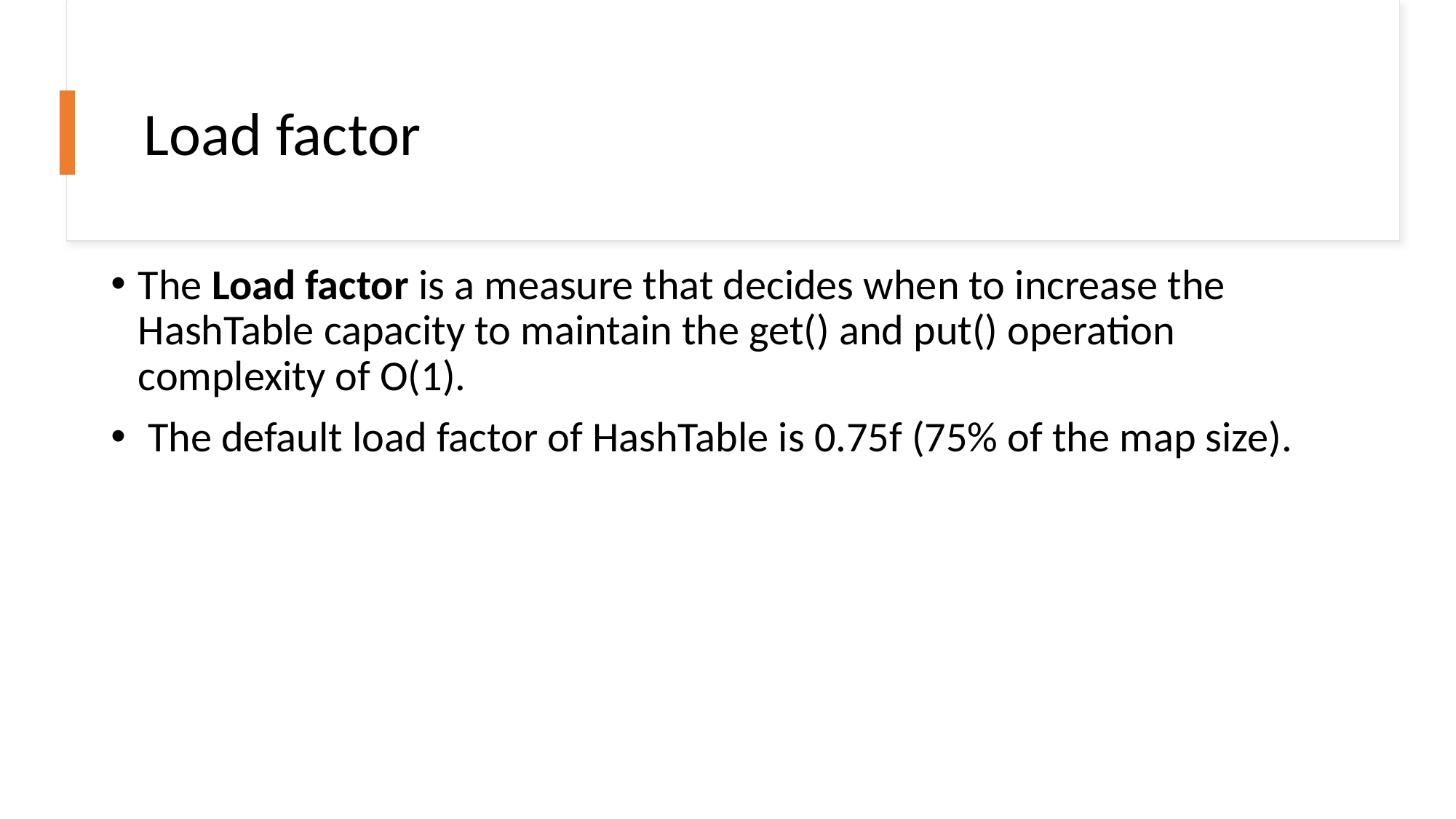

# Load factor

The Load factor is a measure that decides when to increase the HashTable capacity to maintain the get() and put() operation complexity of O(1).
 The default load factor of HashTable is 0.75f (75% of the map size).